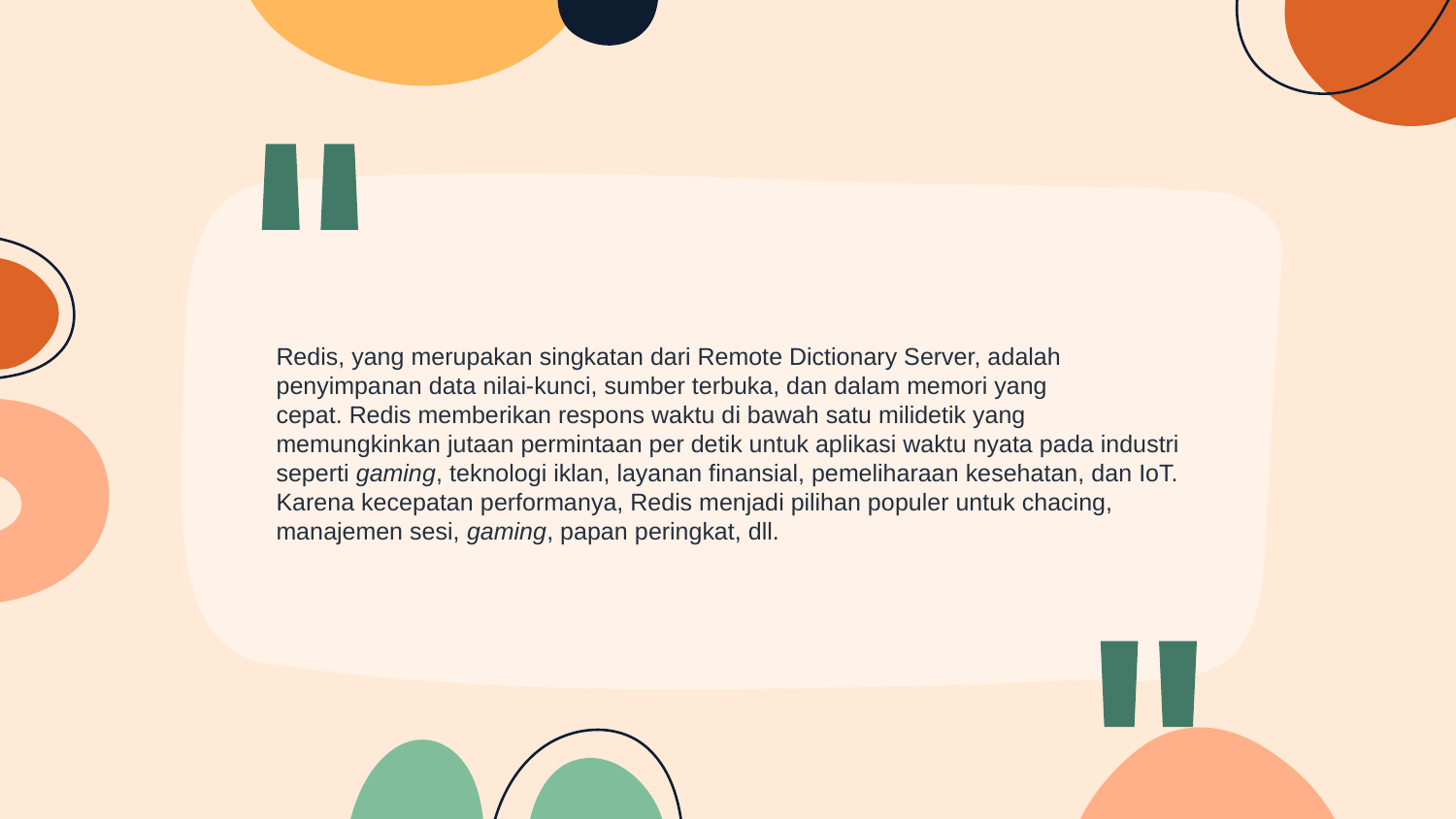

"

Redis, yang merupakan singkatan dari Remote Dictionary Server, adalah penyimpanan data nilai-kunci, sumber terbuka, dan dalam memori yang cepat. Redis memberikan respons waktu di bawah satu milidetik yang memungkinkan jutaan permintaan per detik untuk aplikasi waktu nyata pada industri seperti gaming, teknologi iklan, layanan finansial, pemeliharaan kesehatan, dan IoT. Karena kecepatan performanya, Redis menjadi pilihan populer untuk chacing, manajemen sesi, gaming, papan peringkat, dll.
"